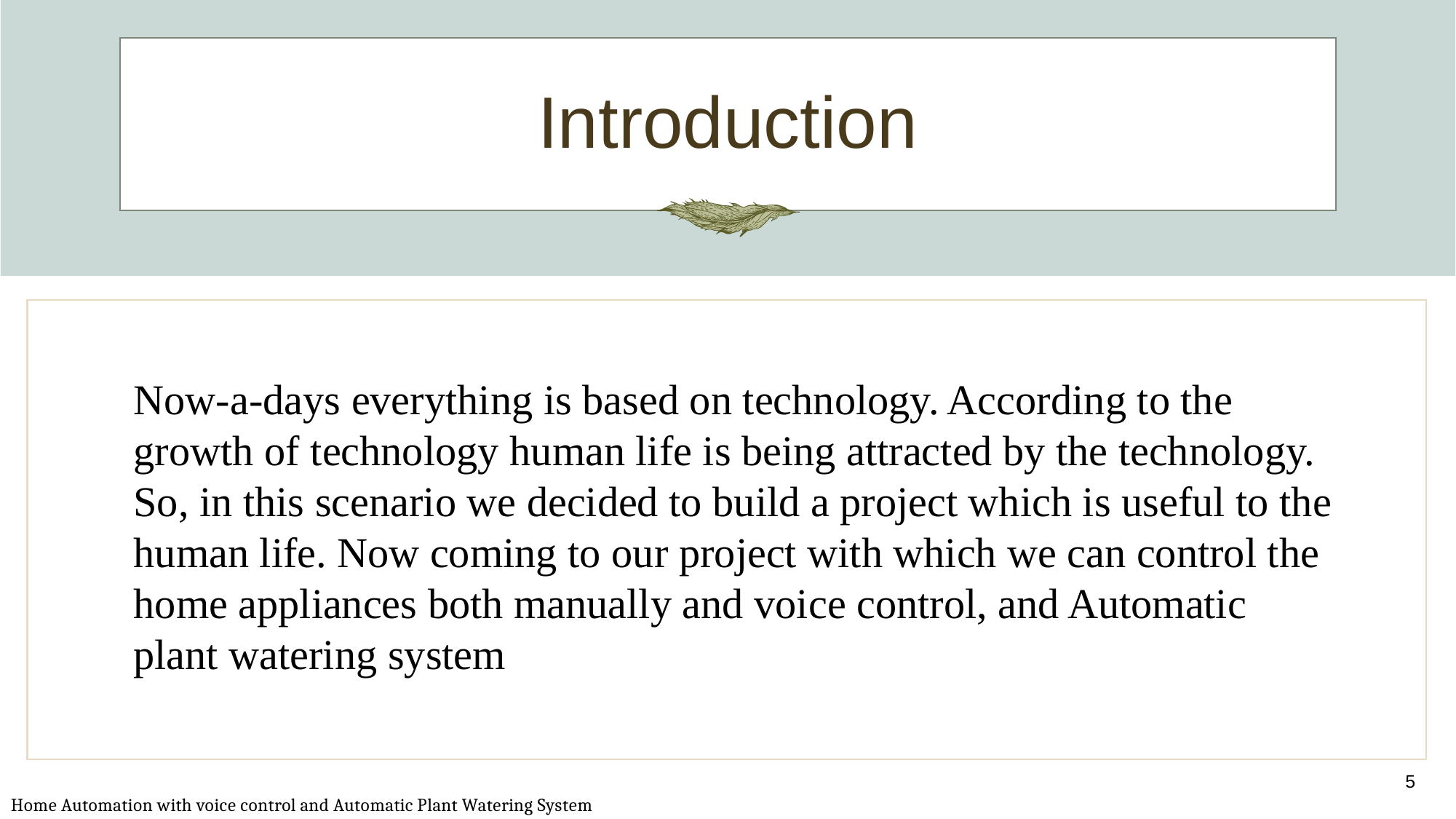

# Introduction

Now-a-days everything is based on technology. According to the growth of technology human life is being attracted by the technology. So, in this scenario we decided to build a project which is useful to the human life. Now coming to our project with which we can control the home appliances both manually and voice control, and Automatic plant watering system
5
Home Automation with voice control and Automatic Plant Watering System